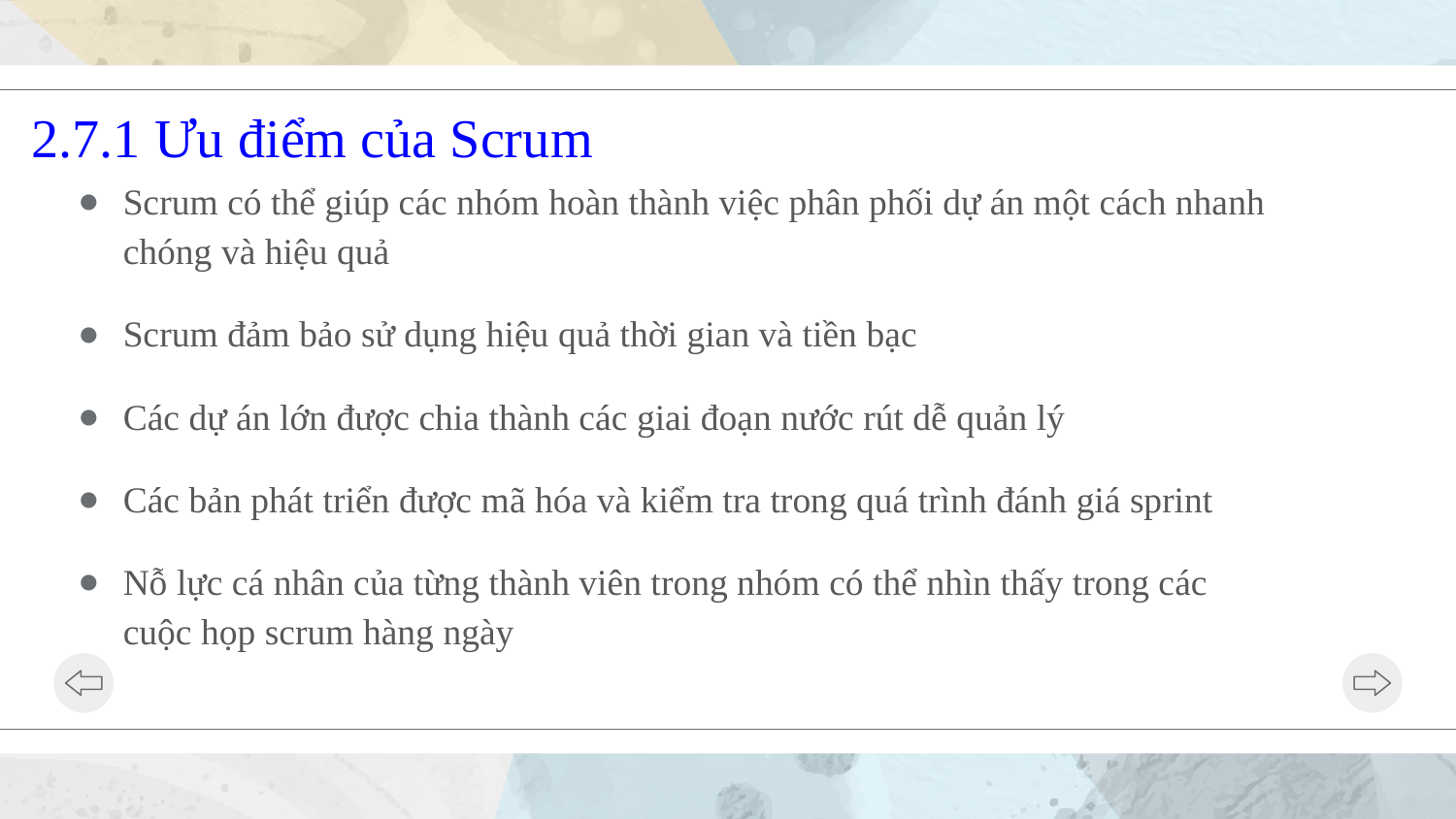

# 2.7.1 Ưu điểm của Scrum
Scrum có thể giúp các nhóm hoàn thành việc phân phối dự án một cách nhanh chóng và hiệu quả
Scrum đảm bảo sử dụng hiệu quả thời gian và tiền bạc
Các dự án lớn được chia thành các giai đoạn nước rút dễ quản lý
Các bản phát triển được mã hóa và kiểm tra trong quá trình đánh giá sprint
Nỗ lực cá nhân của từng thành viên trong nhóm có thể nhìn thấy trong các cuộc họp scrum hàng ngày